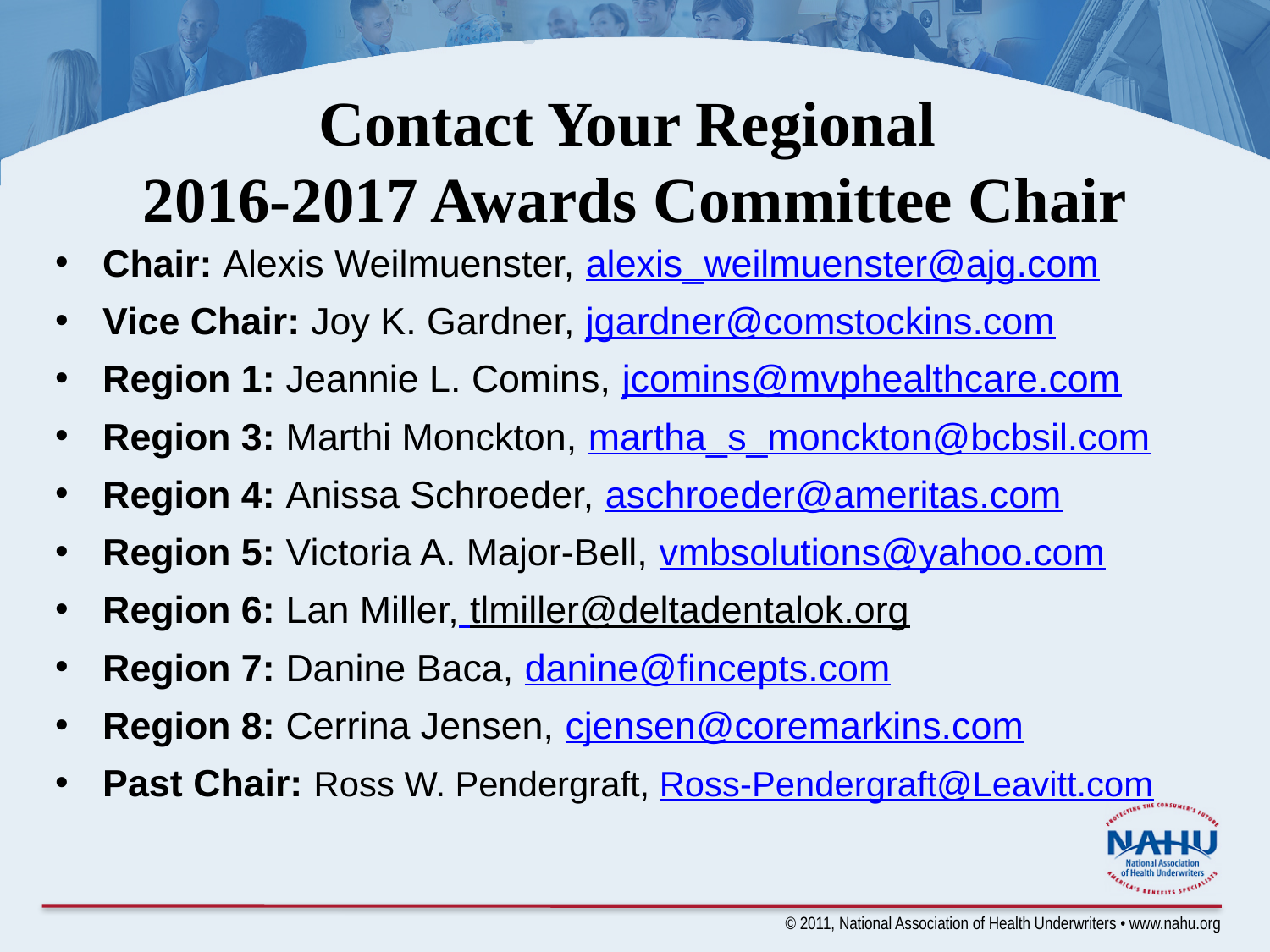

# Contact Your Regional 2016-2017 Awards Committee Chair
Chair: Alexis Weilmuenster, alexis_weilmuenster@ajg.com
Vice Chair: Joy K. Gardner, jgardner@comstockins.com
Region 1: Jeannie L. Comins, jcomins@mvphealthcare.com
Region 3: Marthi Monckton, martha_s_monckton@bcbsil.com
Region 4: Anissa Schroeder, aschroeder@ameritas.com
Region 5: Victoria A. Major-Bell, vmbsolutions@yahoo.com
Region 6: Lan Miller, tlmiller@deltadentalok.org
Region 7: Danine Baca, danine@fincepts.com
Region 8: Cerrina Jensen, cjensen@coremarkins.com
Past Chair: Ross W. Pendergraft, Ross-Pendergraft@Leavitt.com